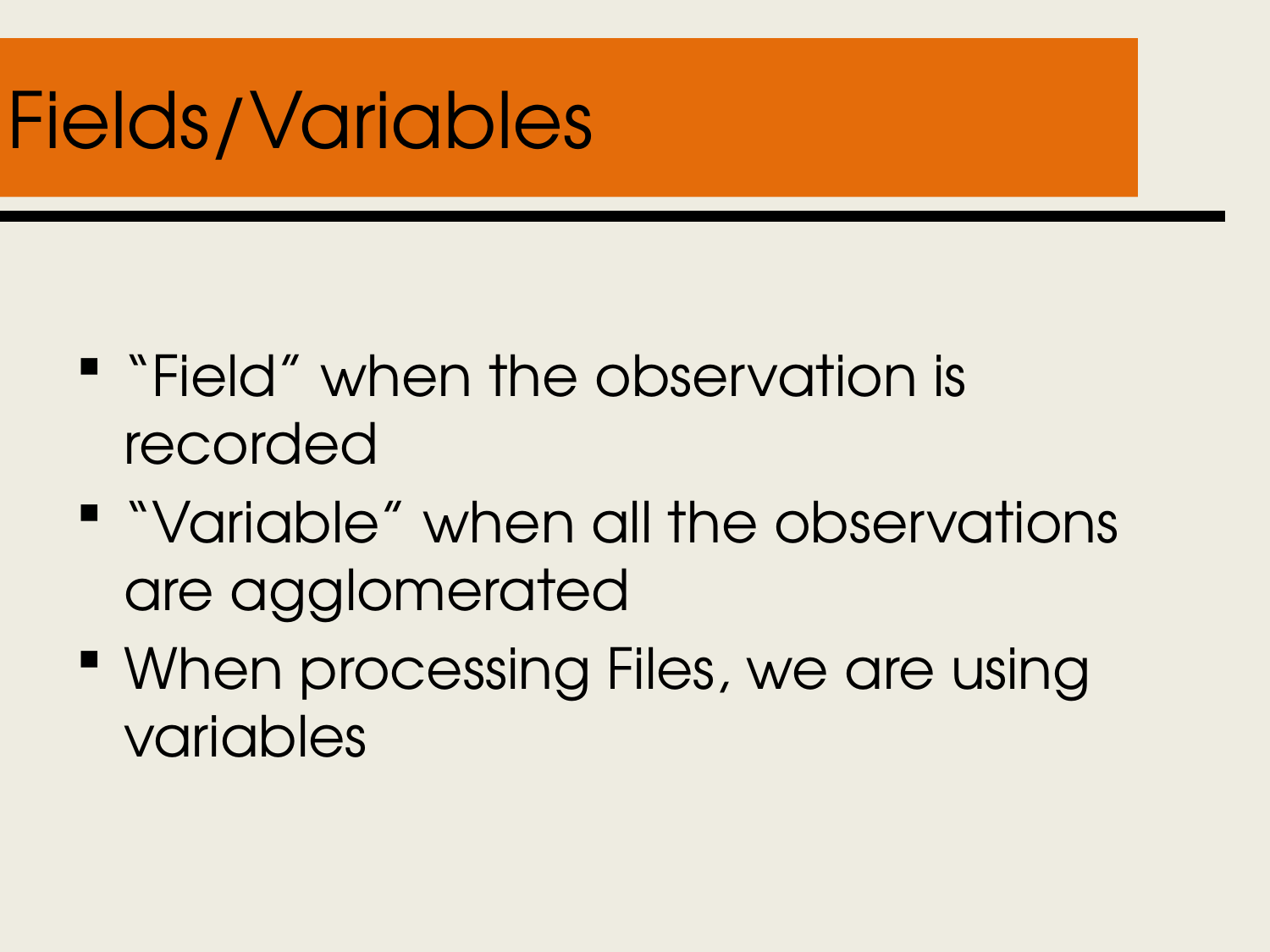

# Fields/Variables
“Field” when the observation is recorded
“Variable” when all the observations are agglomerated
When processing Files, we are using variables